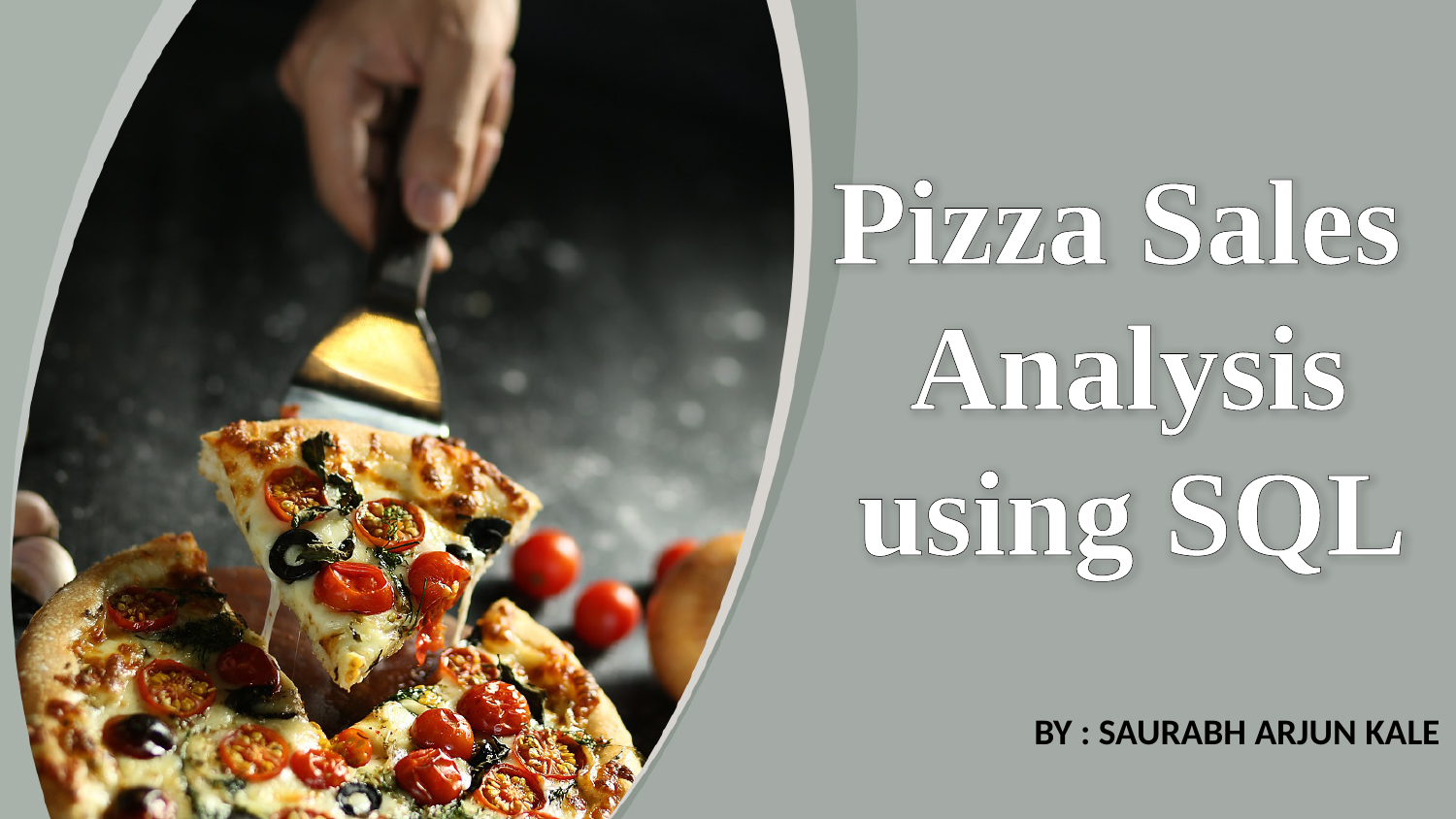

# Pizza Sales Analysis using SQL
BY : SAURABH ARJUN KALE